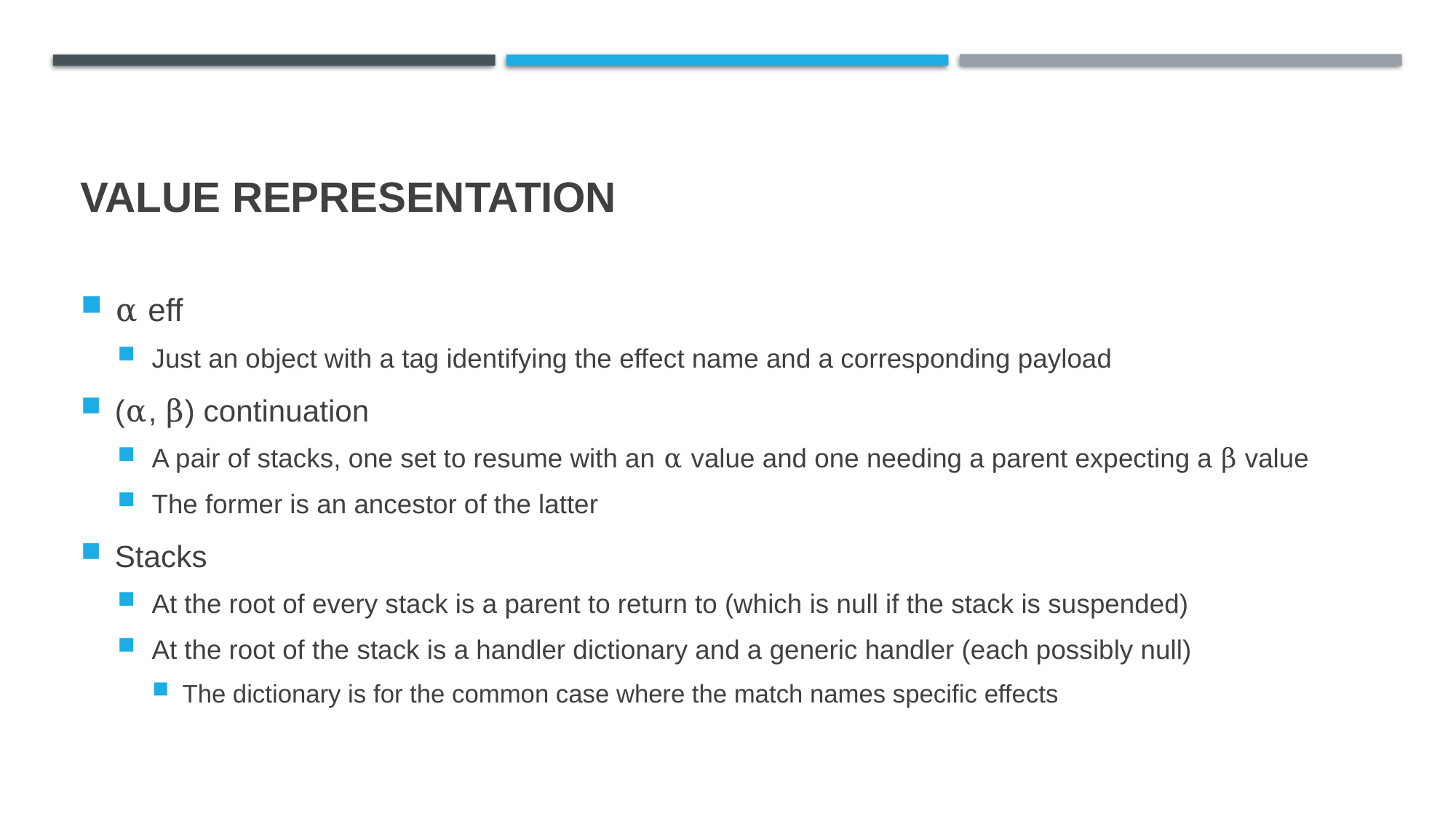

# Value Representation
α eff
Just an object with a tag identifying the effect name and a corresponding payload
(α, β) continuation
A pair of stacks, one set to resume with an α value and one needing a parent expecting a β value
The former is an ancestor of the latter
Stacks
At the root of every stack is a parent to return to (which is null if the stack is suspended)
At the root of the stack is a handler dictionary and a generic handler (each possibly null)
The dictionary is for the common case where the match names specific effects